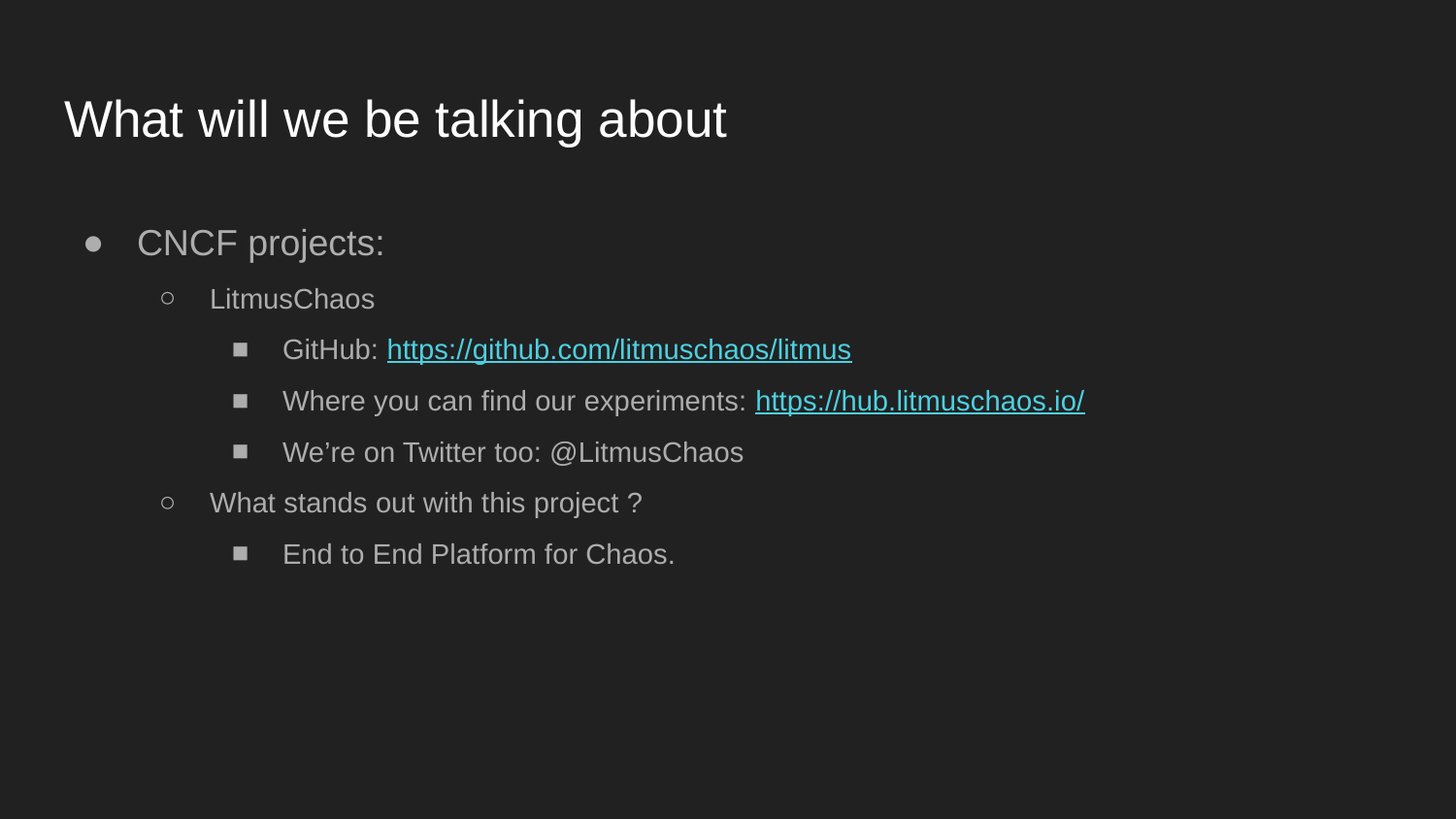

# What will we be talking about
CNCF projects:
LitmusChaos
GitHub: https://github.com/litmuschaos/litmus
Where you can find our experiments: https://hub.litmuschaos.io/
We’re on Twitter too: @LitmusChaos
What stands out with this project ?
End to End Platform for Chaos.